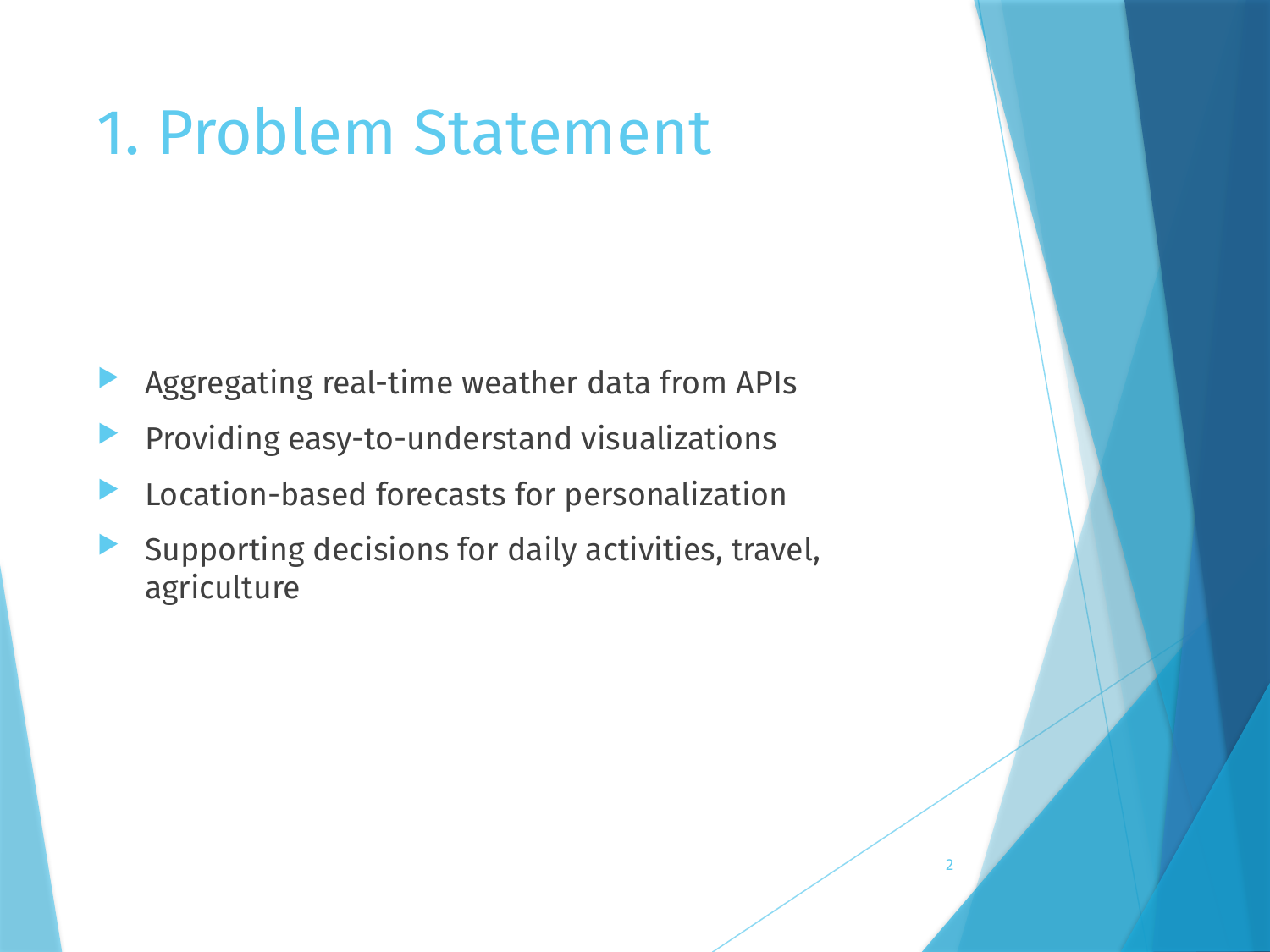

# 1. Problem Statement

Aggregating real-time weather data from APIs
Providing easy-to-understand visualizations
Location-based forecasts for personalization
Supporting decisions for daily activities, travel, agriculture
2